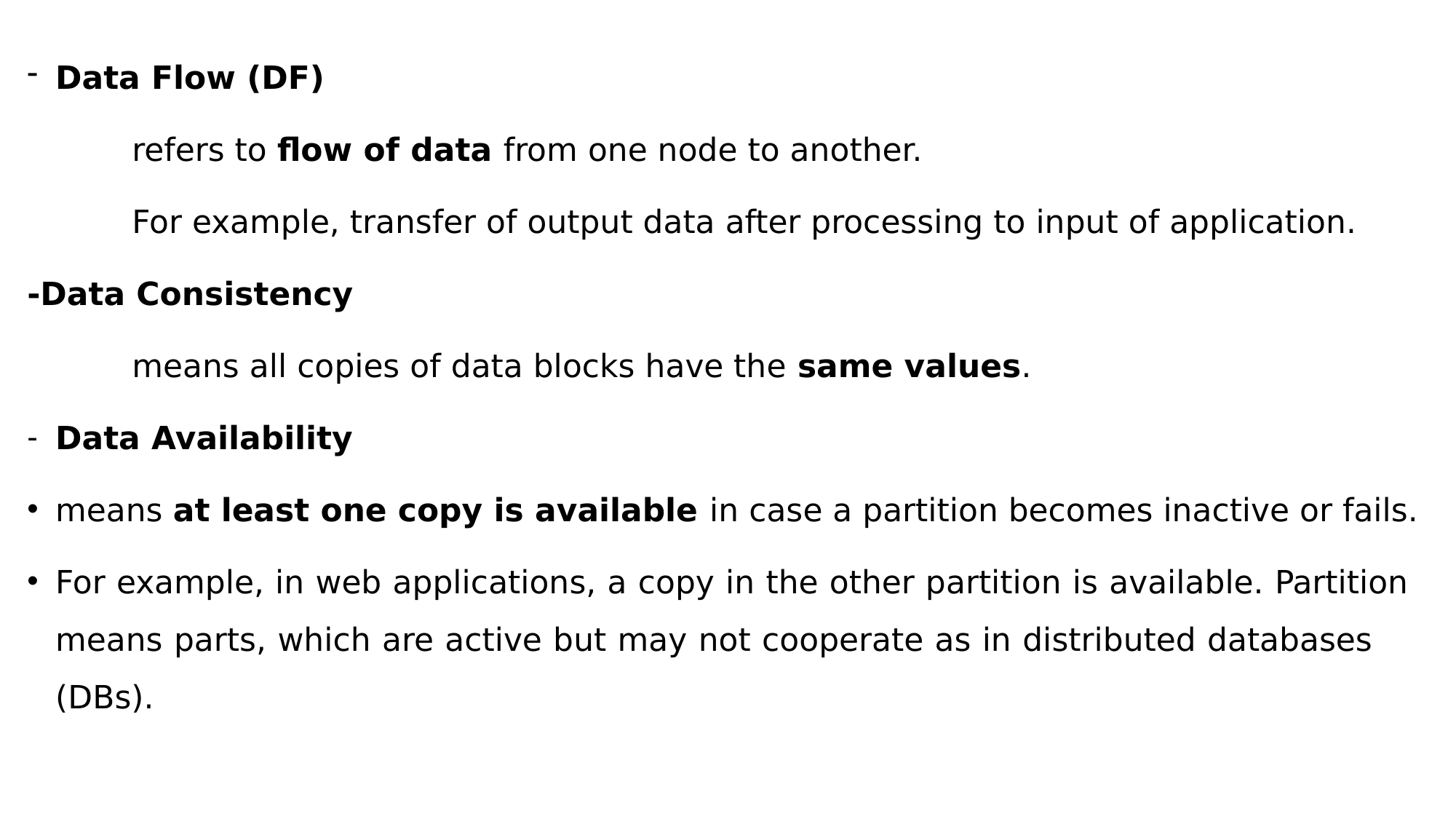

Data Flow (DF)
	refers to flow of data from one node to another.
	For example, transfer of output data after processing to input of application.
-Data Consistency
	means all copies of data blocks have the same values.
Data Availability
	means at least one copy is available in case a partition becomes inactive or fails.
	For example, in web applications, a copy in the other partition is available. Partition 	means parts, which are active but may not cooperate as in distributed databases 	(DBs).